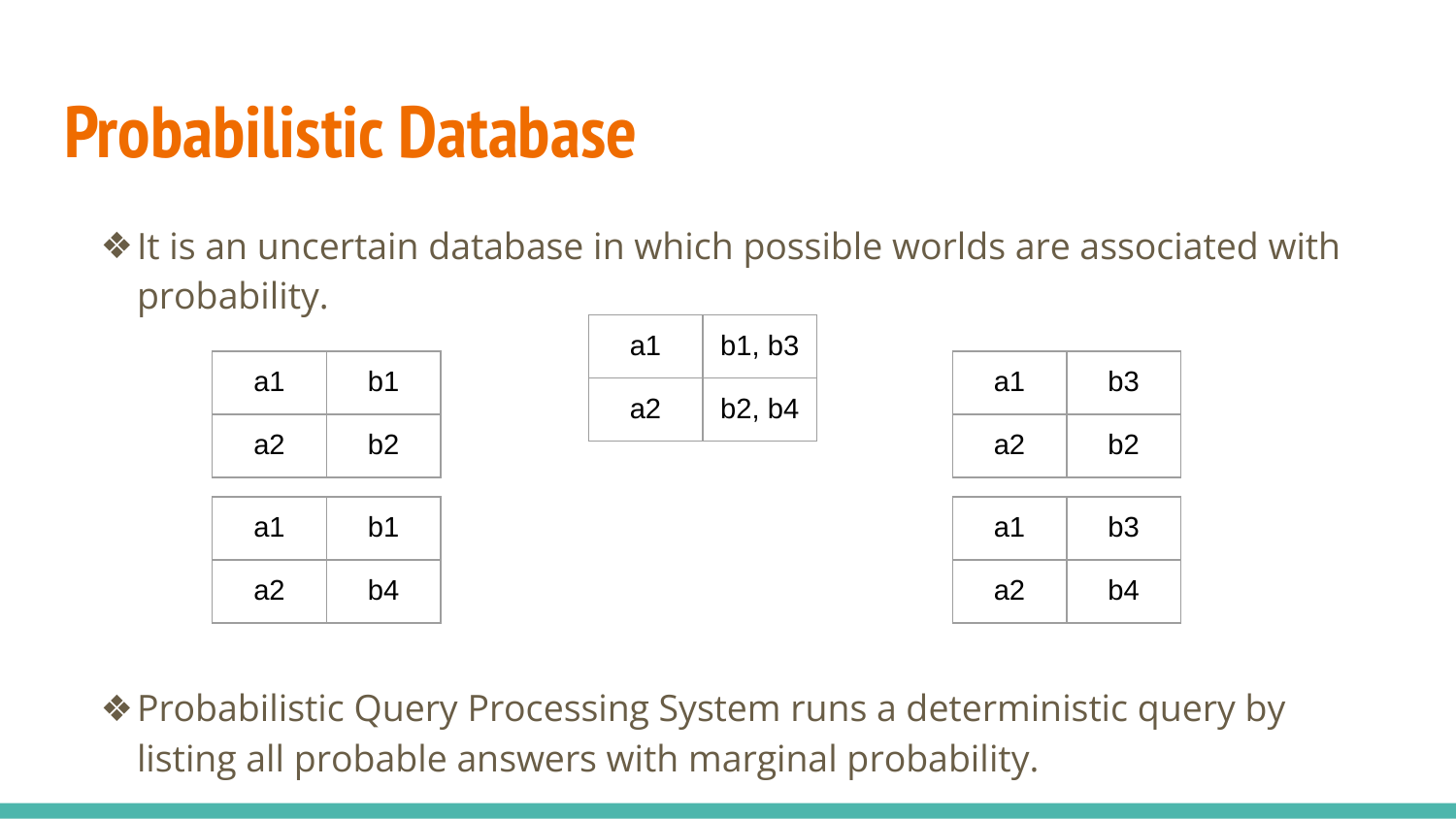

# Probabilistic Database
It is an uncertain database in which possible worlds are associated with probability.

Probabilistic Query Processing System runs a deterministic query by listing all probable answers with marginal probability.
| a1 | b1, b3 |
| --- | --- |
| a2 | b2, b4 |
| a1 | b1 |
| --- | --- |
| a2 | b2 |
| a1 | b3 |
| --- | --- |
| a2 | b2 |
| a1 | b1 |
| --- | --- |
| a2 | b4 |
| a1 | b3 |
| --- | --- |
| a2 | b4 |